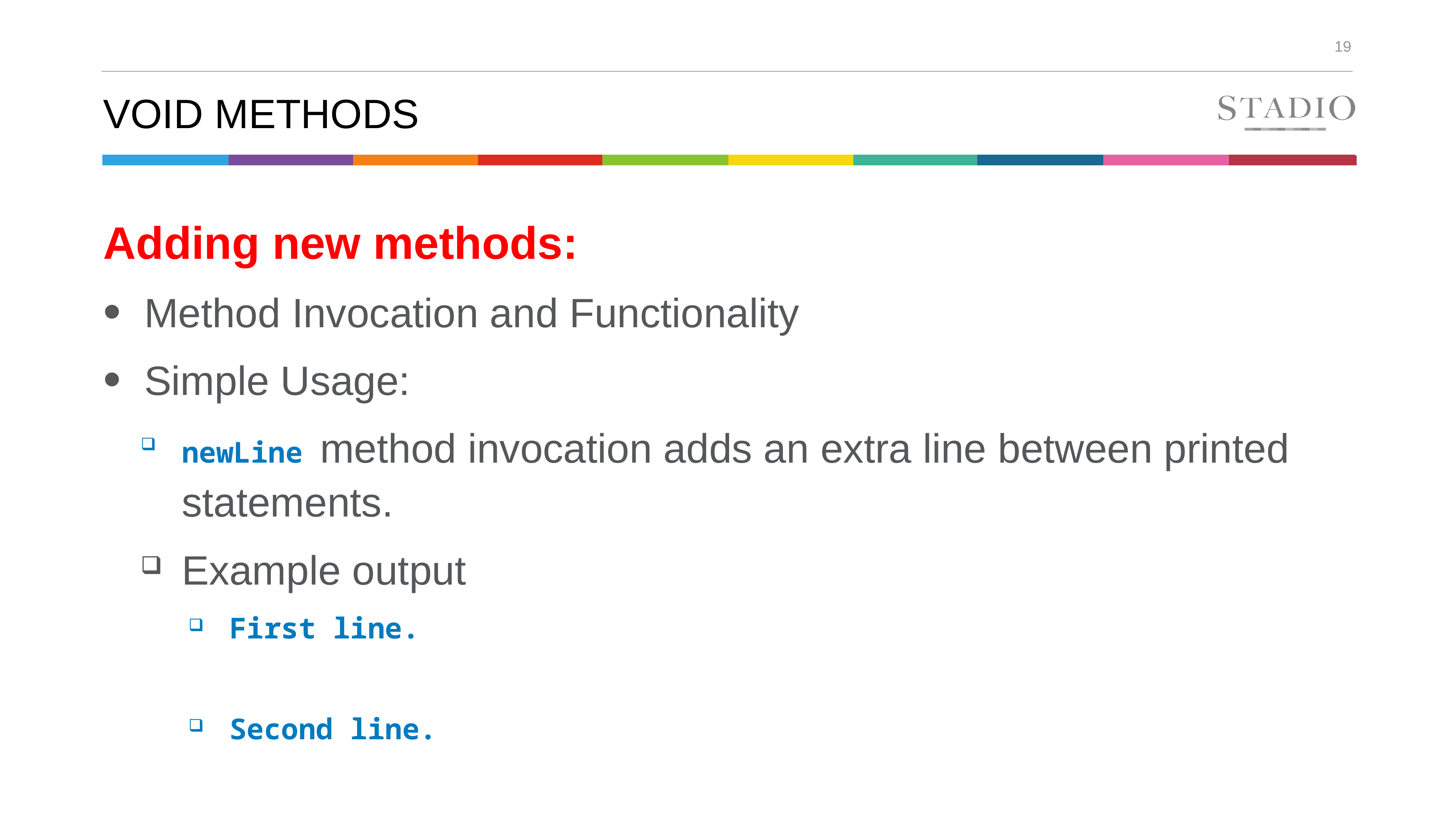

# Void methods

Adding new methods:
Method Invocation and Functionality
Simple Usage:
newLine method invocation adds an extra line between printed statements.
Example output
First line.

Second line.